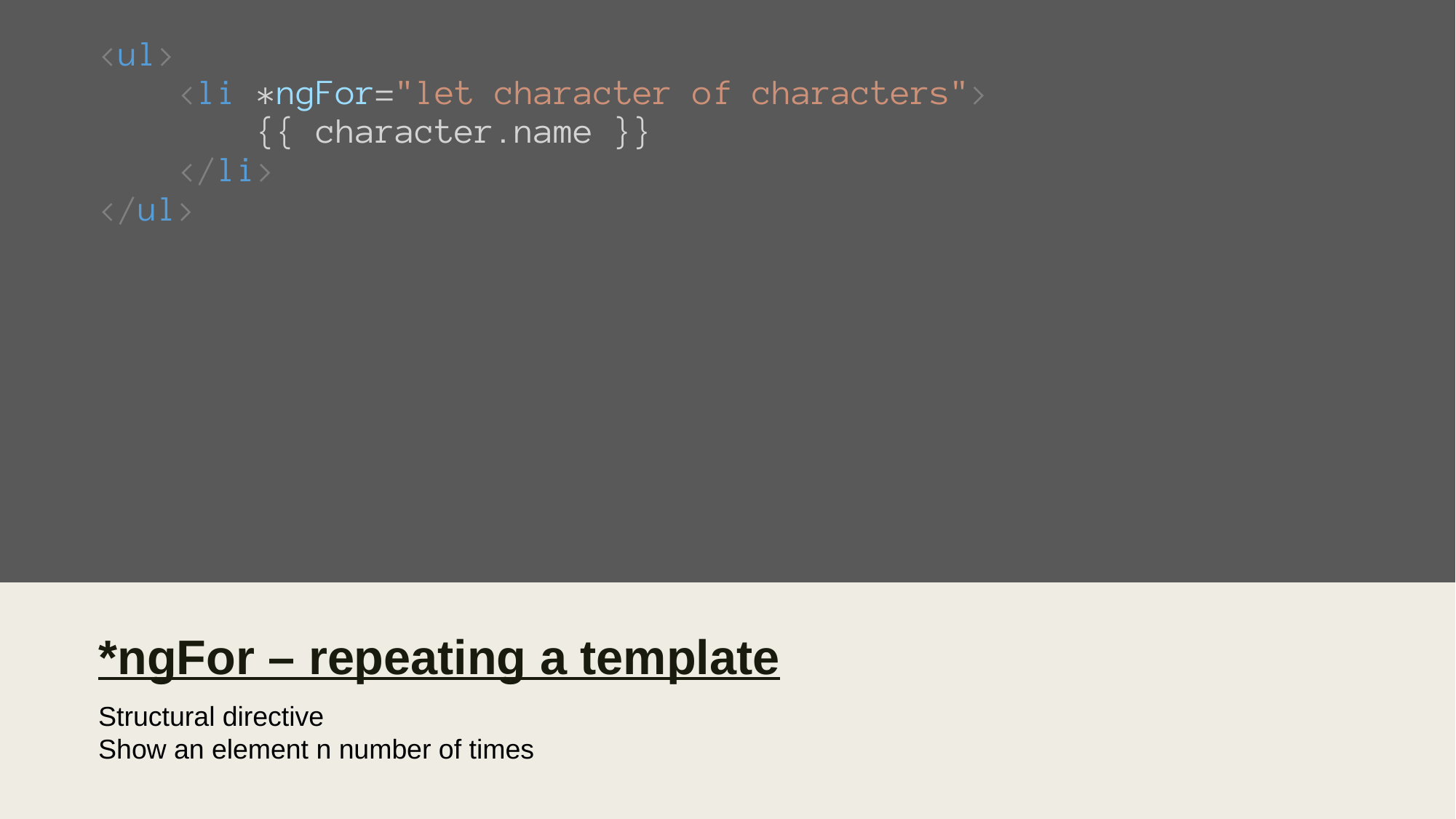

# <ul>     <li *ngFor="let character of characters">         {{ character.name }}     </li> </ul>
*ngFor – repeating a template
Structural directive
Show an element n number of times